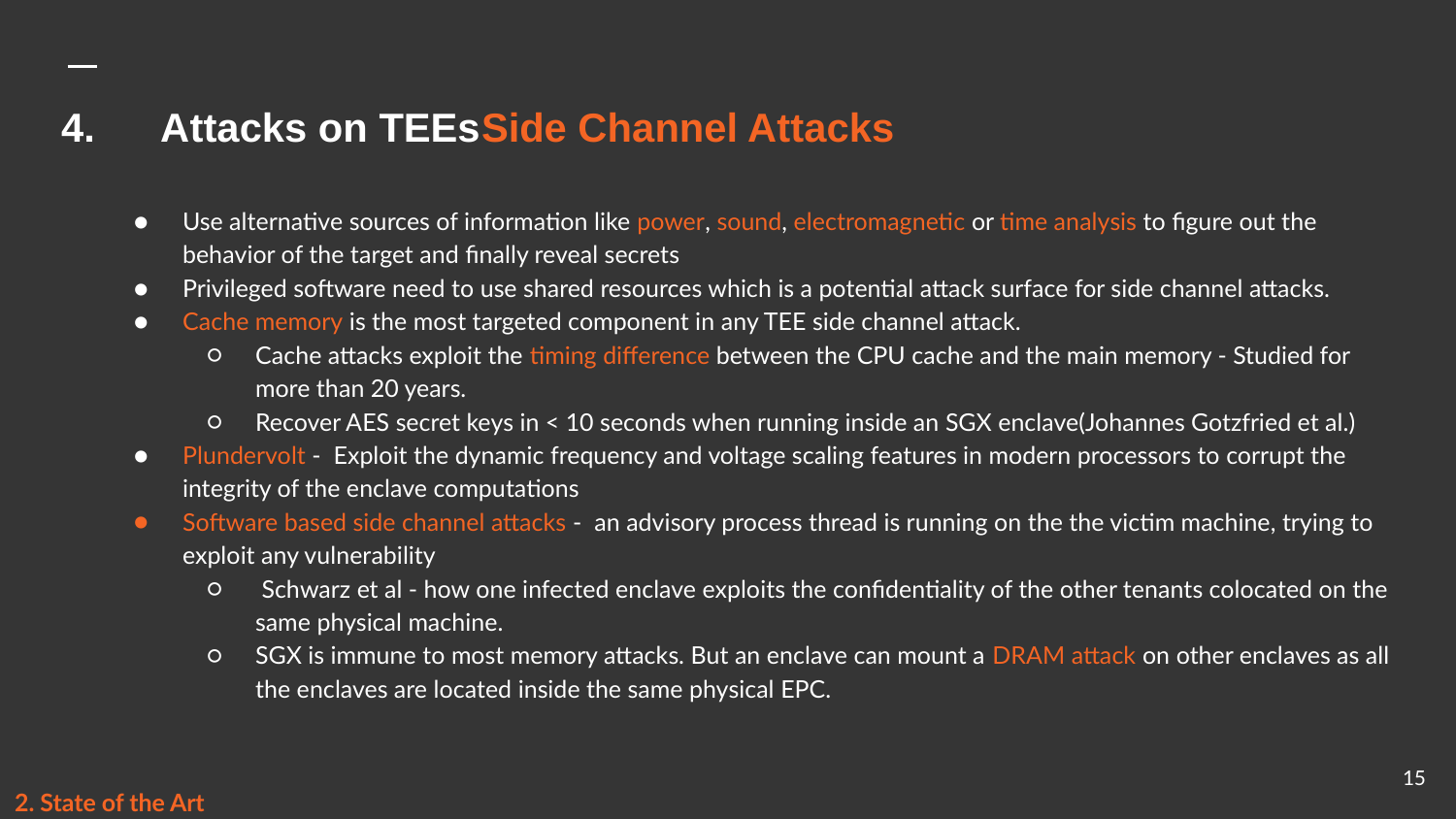

# 4.      Attacks on TEEs
Side Channel Attacks
Use alternative sources of information like power, sound, electromagnetic or time analysis to ﬁgure out the behavior of the target and ﬁnally reveal secrets
Privileged software need to use shared resources which is a potential attack surface for side channel attacks.
Cache memory is the most targeted component in any TEE side channel attack.
Cache attacks exploit the timing diﬀerence between the CPU cache and the main memory - Studied for more than 20 years.
Recover AES secret keys in < 10 seconds when running inside an SGX enclave(Johannes Gotzfried et al.)
Plundervolt -  Exploit the dynamic frequency and voltage scaling features in modern processors to corrupt the integrity of the enclave computations
Software based side channel attacks -  an advisory process thread is running on the the victim machine, trying to exploit any vulnerability
 Schwarz et al - how one infected enclave exploits the conﬁdentiality of the other tenants colocated on the same physical machine.
SGX is immune to most memory attacks. But an enclave can mount a DRAM attack on other enclaves as all the enclaves are located inside the same physical EPC.
15
2. State of the Art